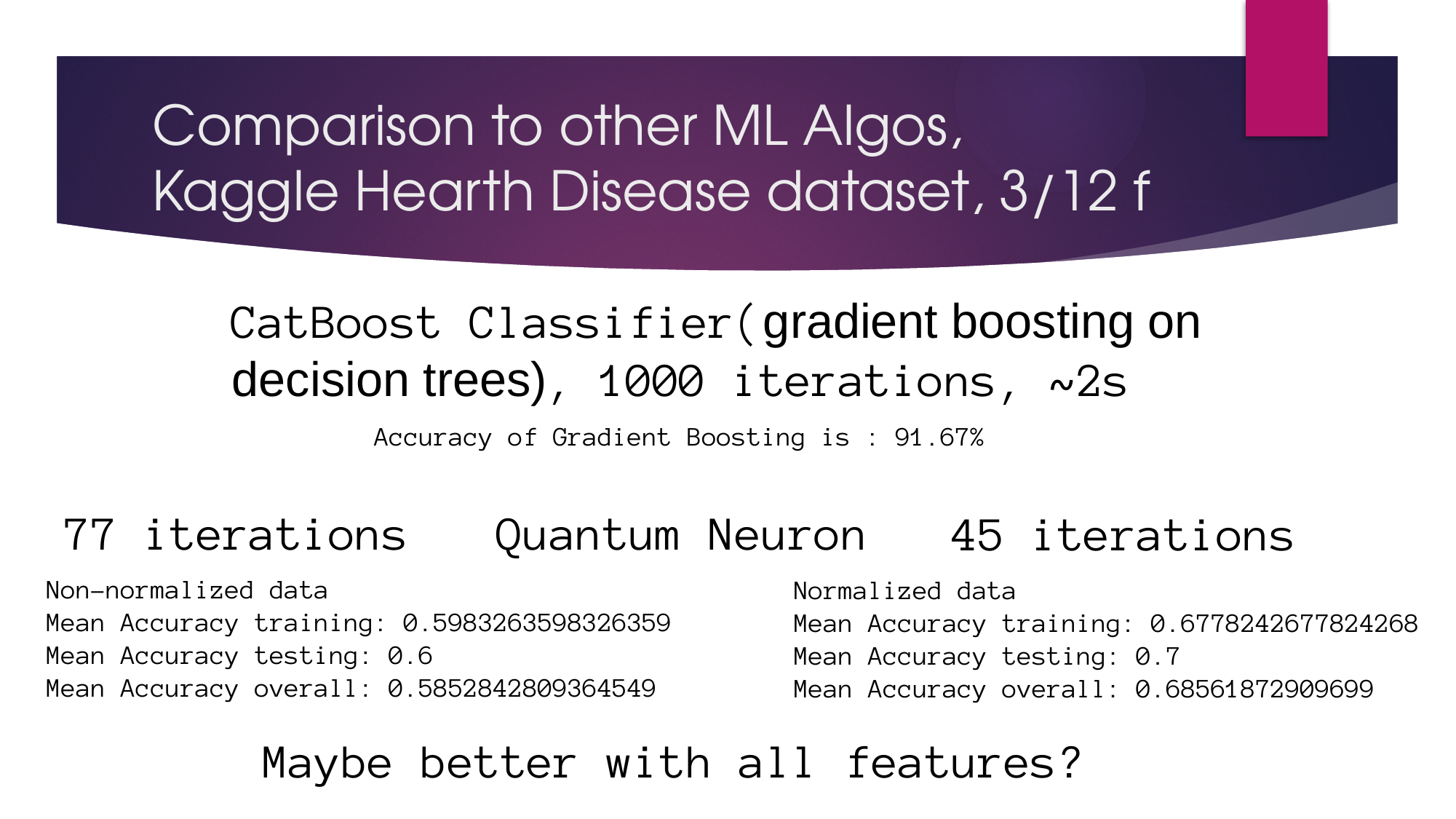

# Comparison to other ML Algos, Kaggle Hearth Disease dataset, 3/12 f
CatBoost Classifier(gradient boosting on decision trees), 1000 iterations, ~2s
Accuracy of Gradient Boosting is : 91.67%
Quantum Neuron
77 iterations
45 iterations
Non-normalized data
Mean Accuracy training: 0.5983263598326359
Mean Accuracy testing: 0.6
Mean Accuracy overall: 0.5852842809364549
Normalized data
Mean Accuracy training: 0.6778242677824268
Mean Accuracy testing: 0.7
Mean Accuracy overall: 0.68561872909699
Maybe better with all features?